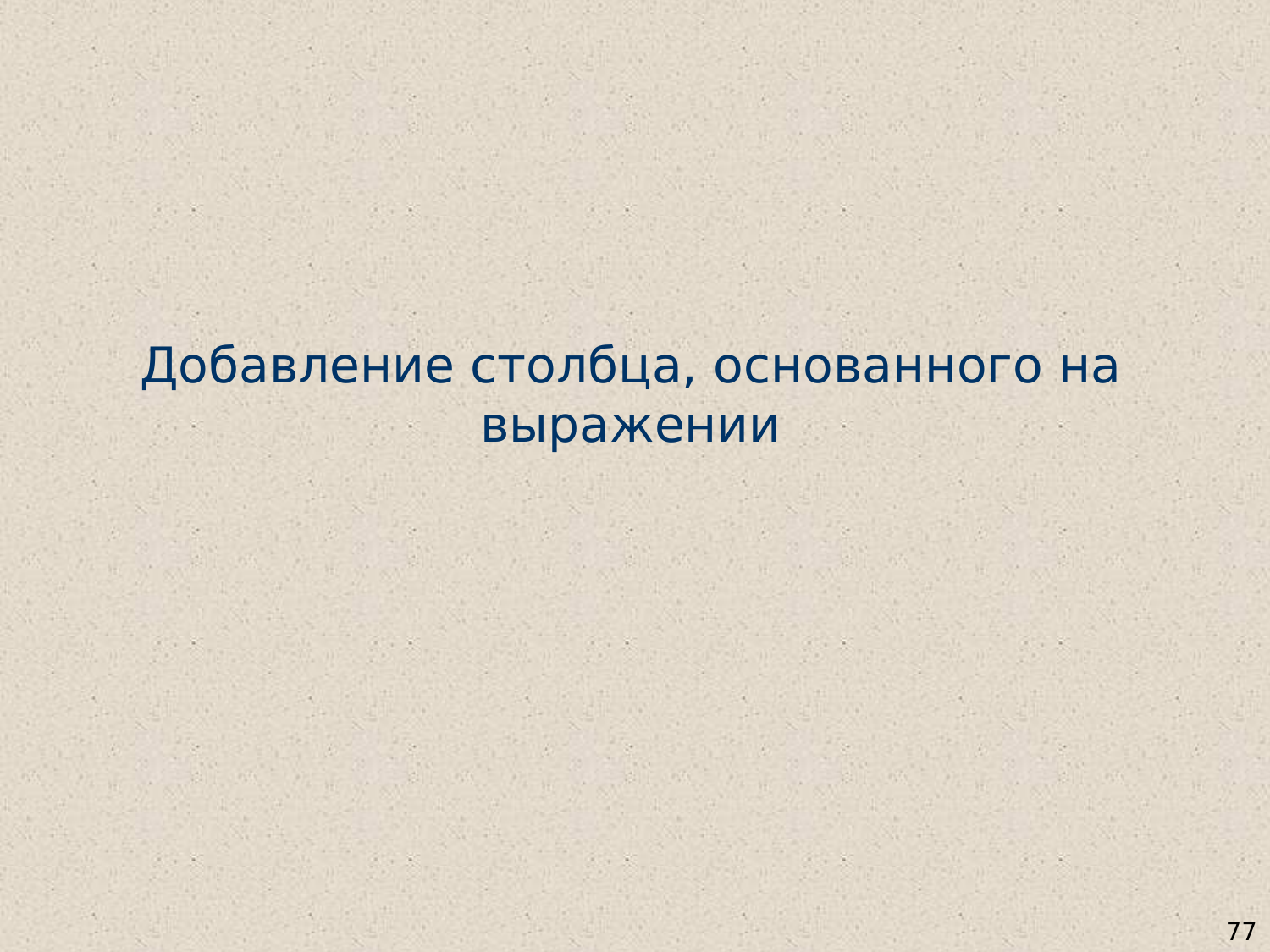

# Добавление столбца, основанного на выражении
77